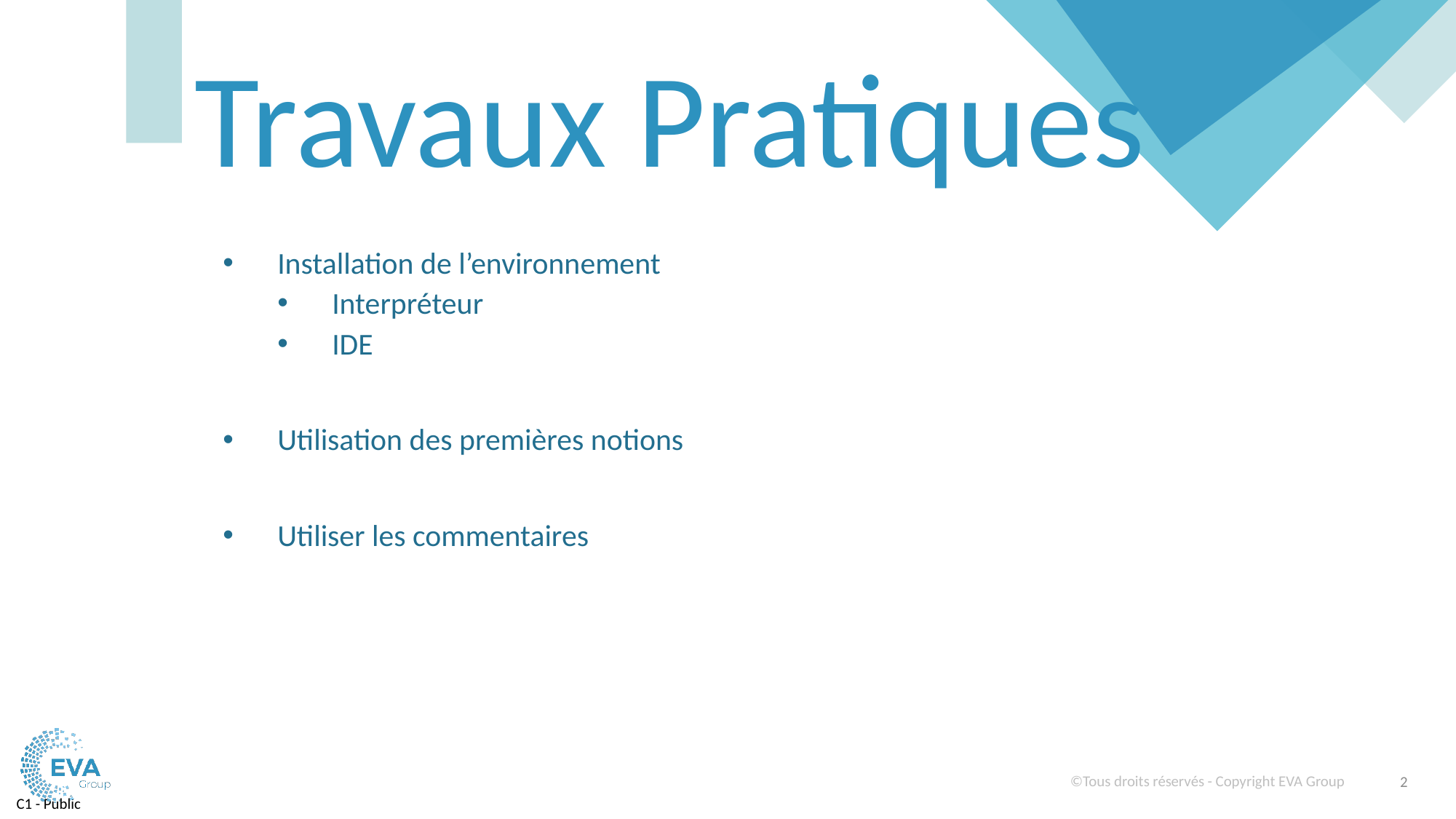

Travaux Pratiques
Installation de l’environnement
Interpréteur
IDE

Utilisation des premières notions

Utiliser les commentaires